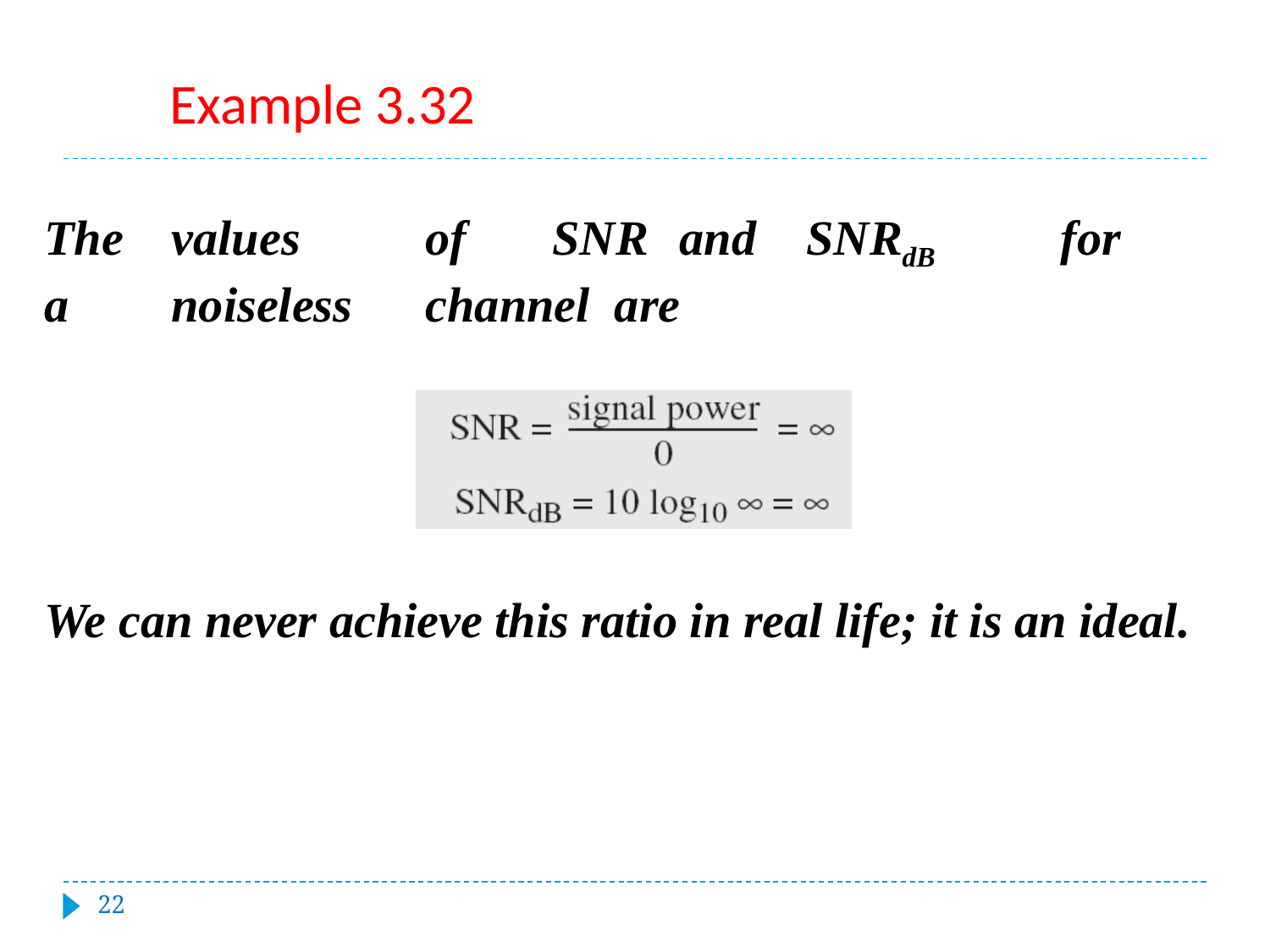

#
Example 3.32
The	values	of	SNR	and	SNRdB	for	a	noiseless	channel  are

We can never achieve this ratio in real life; it is an ideal.
22